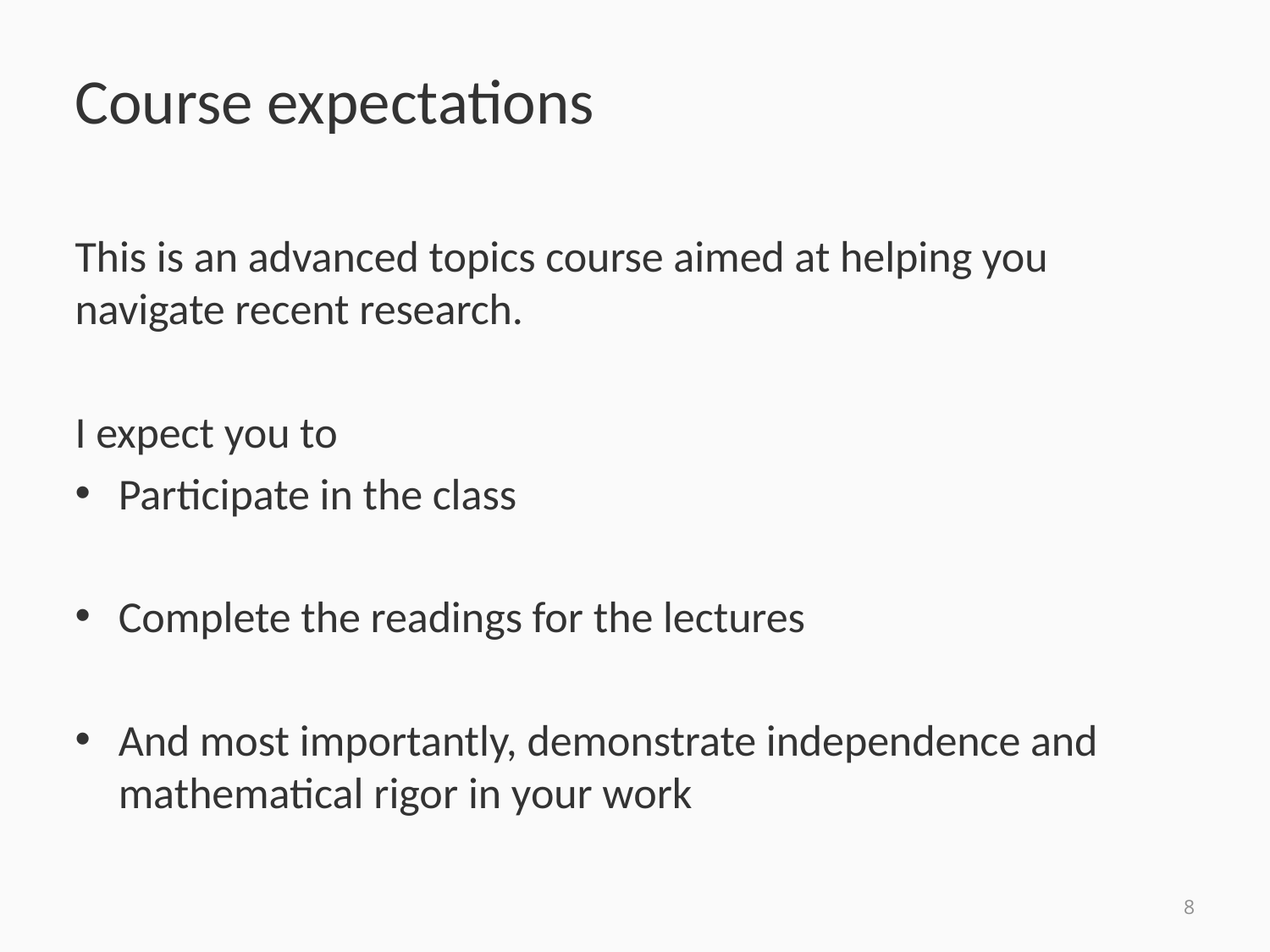

# Course expectations
This is an advanced topics course aimed at helping you navigate recent research.

I expect you to
Participate in the class

Complete the readings for the lectures

And most importantly, demonstrate independence and mathematical rigor in your work

8